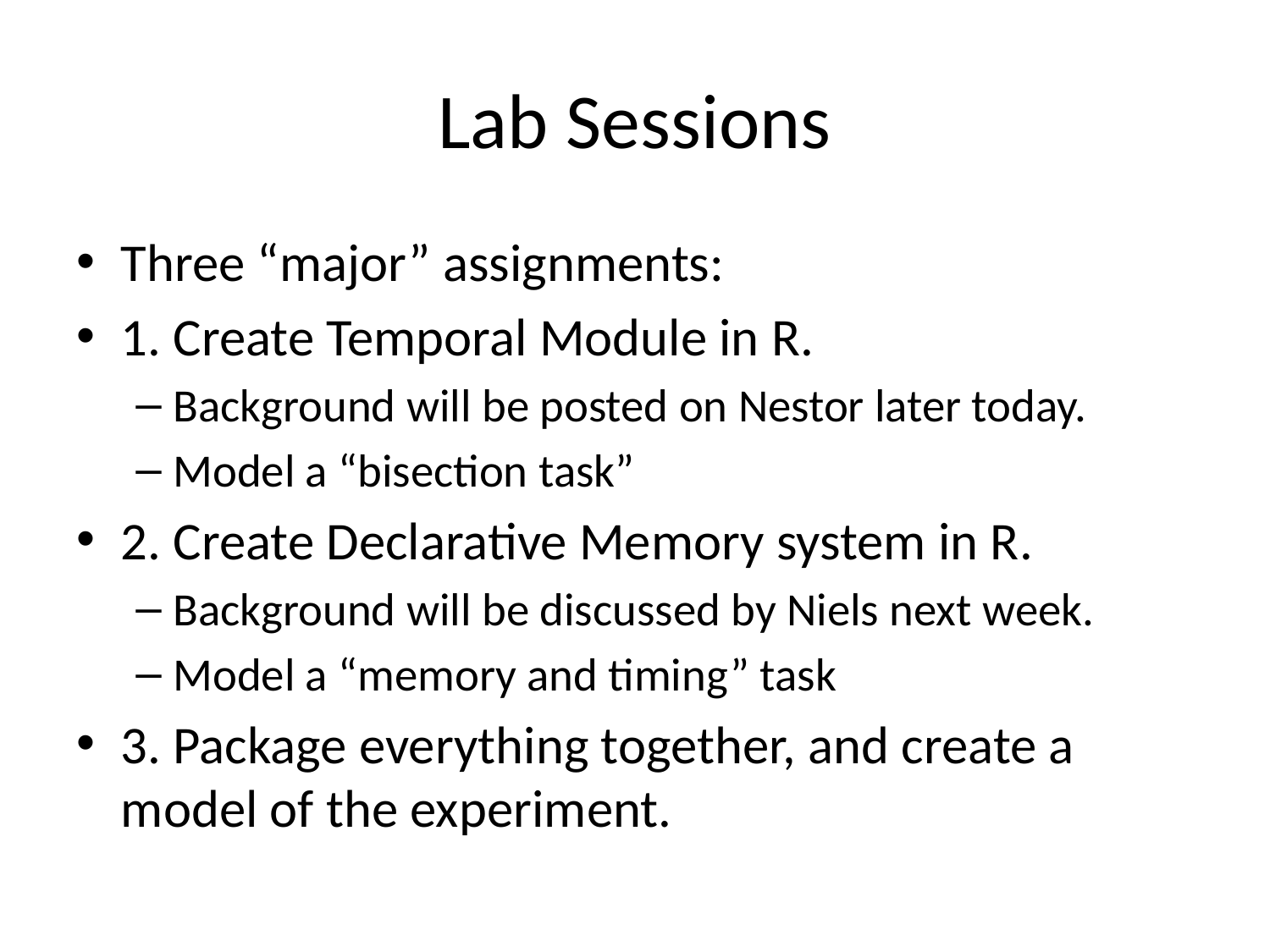

# Lab Sessions
Three “major” assignments:
1. Create Temporal Module in R.
Background will be posted on Nestor later today.
Model a “bisection task”
2. Create Declarative Memory system in R.
Background will be discussed by Niels next week.
Model a “memory and timing” task
3. Package everything together, and create a model of the experiment.